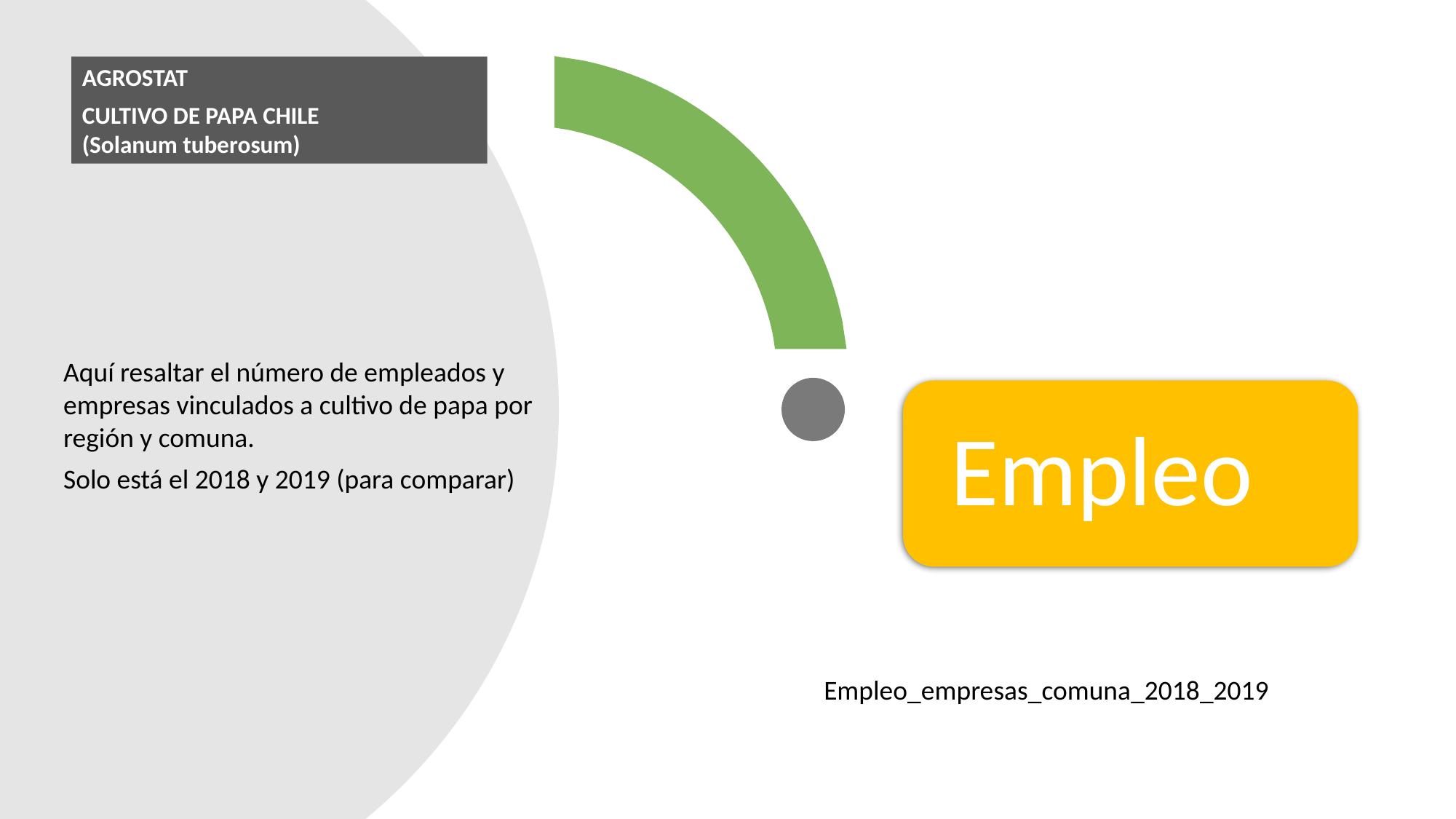

AGROSTAT
CULTIVO DE PAPA CHILE
(Solanum tuberosum)
Empleo
Aquí resaltar el número de empleados y empresas vinculados a cultivo de papa por región y comuna.
Solo está el 2018 y 2019 (para comparar)

Empleo_empresas_comuna_2018_2019